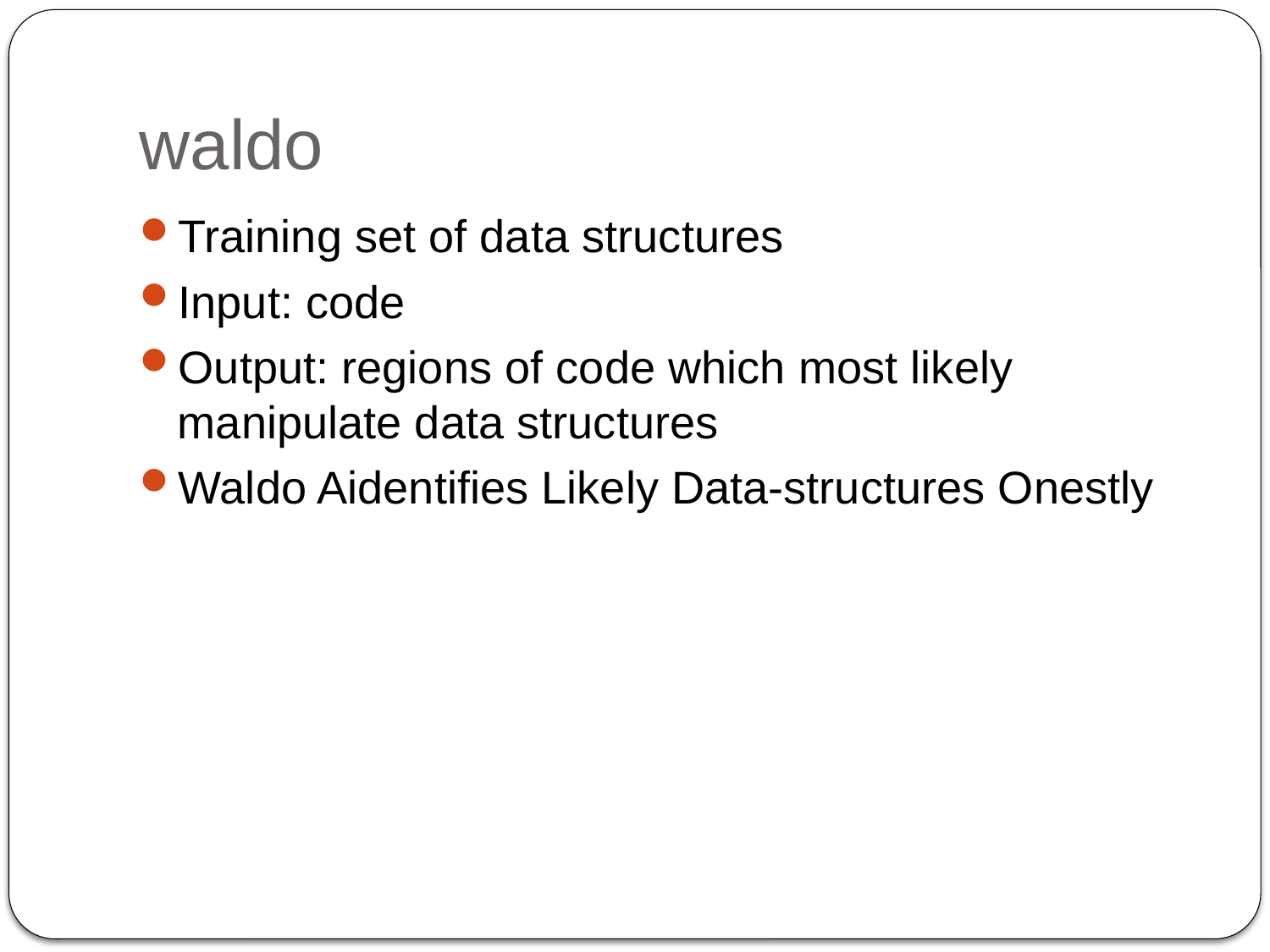

# waldo
Training set of data structures
Input: code
Output: regions of code which most likely manipulate data structures
Waldo Aidentifies Likely Data-structures Onestly